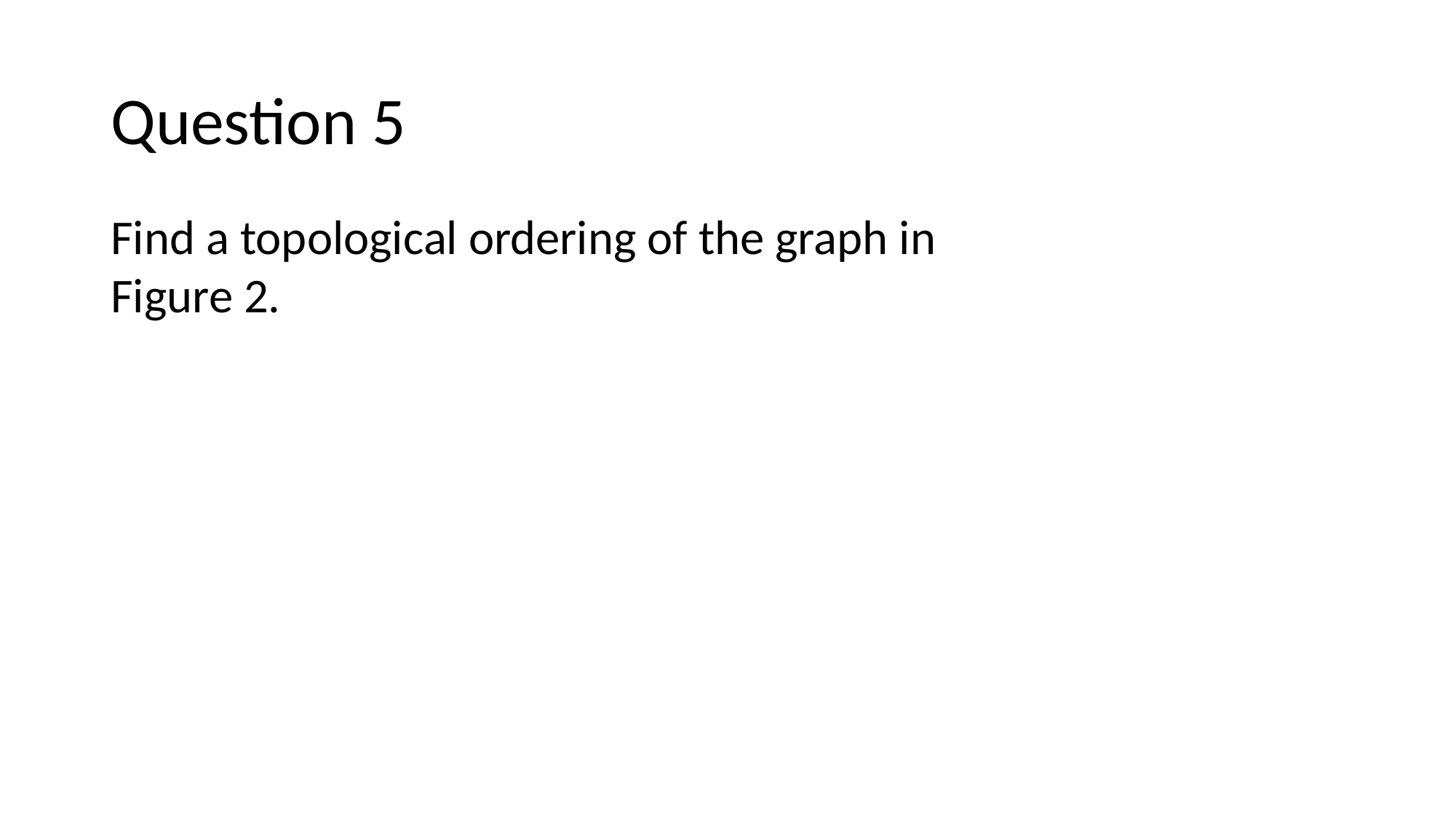

# Question 5
Find a topological ordering of the graph in Figure 2.